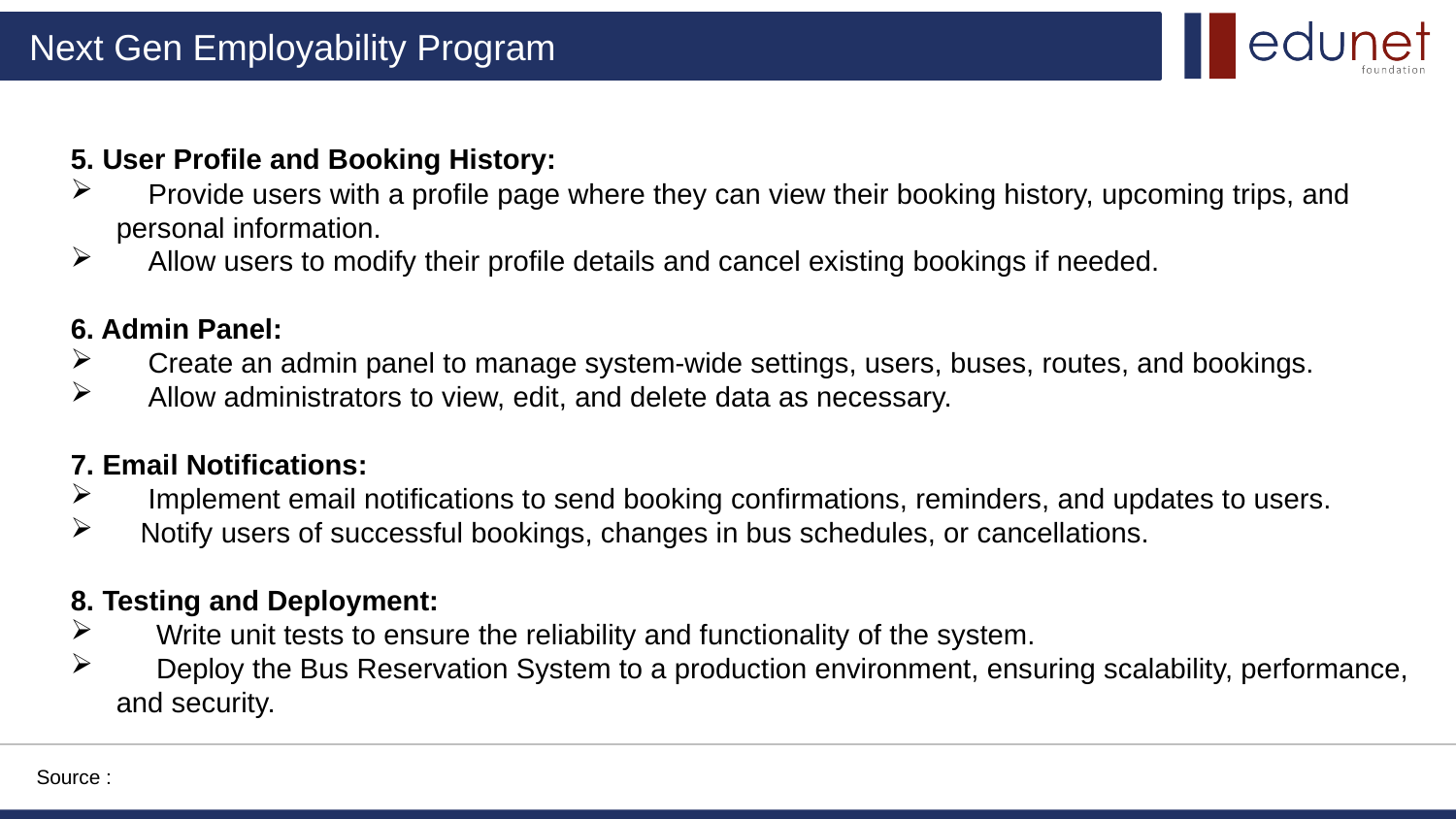

5. User Profile and Booking History:
    Provide users with a profile page where they can view their booking history, upcoming trips, and personal information.
    Allow users to modify their profile details and cancel existing bookings if needed.

6. Admin Panel:
    Create an admin panel to manage system-wide settings, users, buses, routes, and bookings.
    Allow administrators to view, edit, and delete data as necessary.

7. Email Notifications:
    Implement email notifications to send booking confirmations, reminders, and updates to users.
   Notify users of successful bookings, changes in bus schedules, or cancellations.

8. Testing and Deployment:
     Write unit tests to ensure the reliability and functionality of the system.
     Deploy the Bus Reservation System to a production environment, ensuring scalability, performance, and security.

Source :